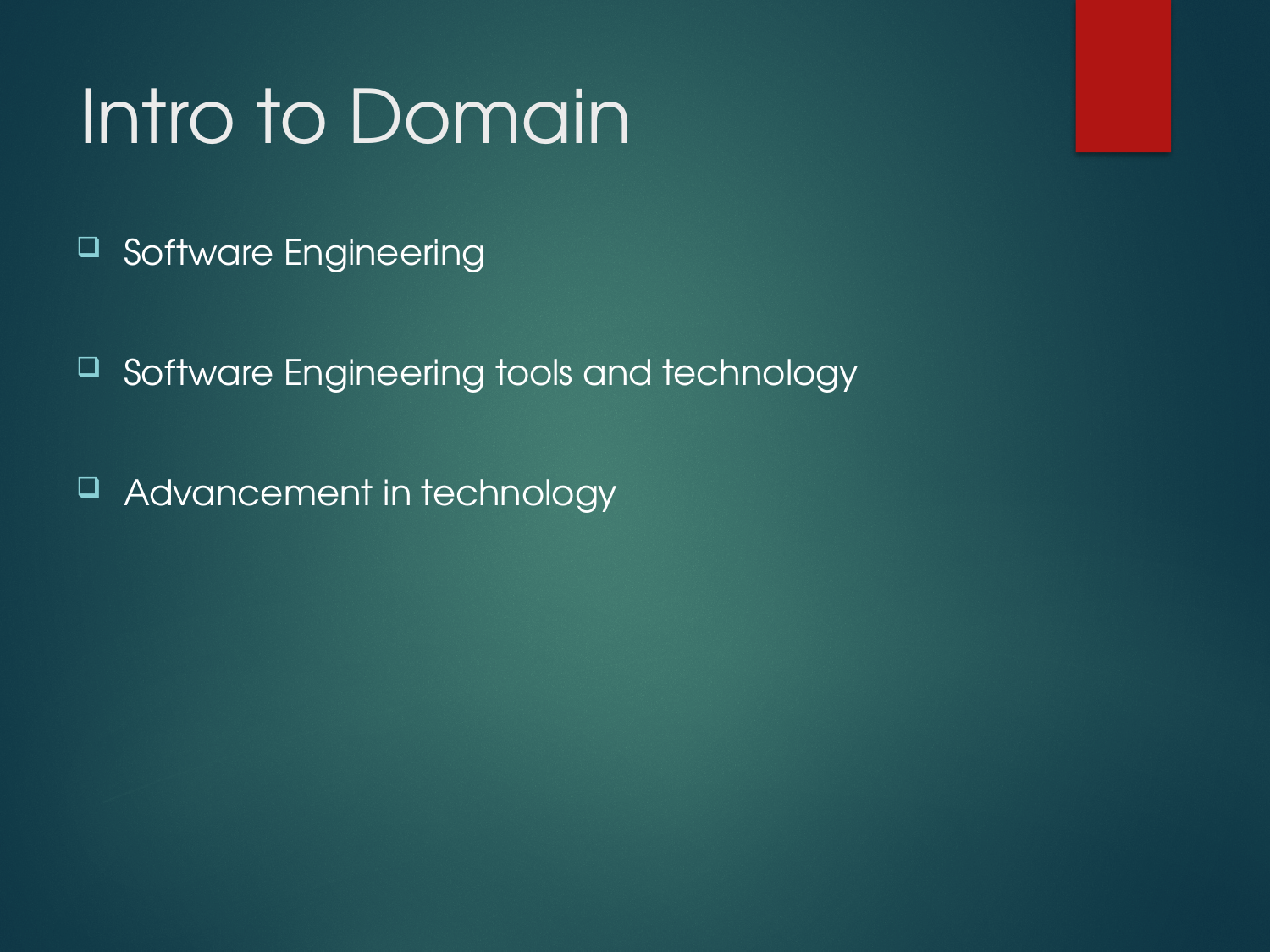

# Intro to Domain
Software Engineering

Software Engineering tools and technology

Advancement in technology